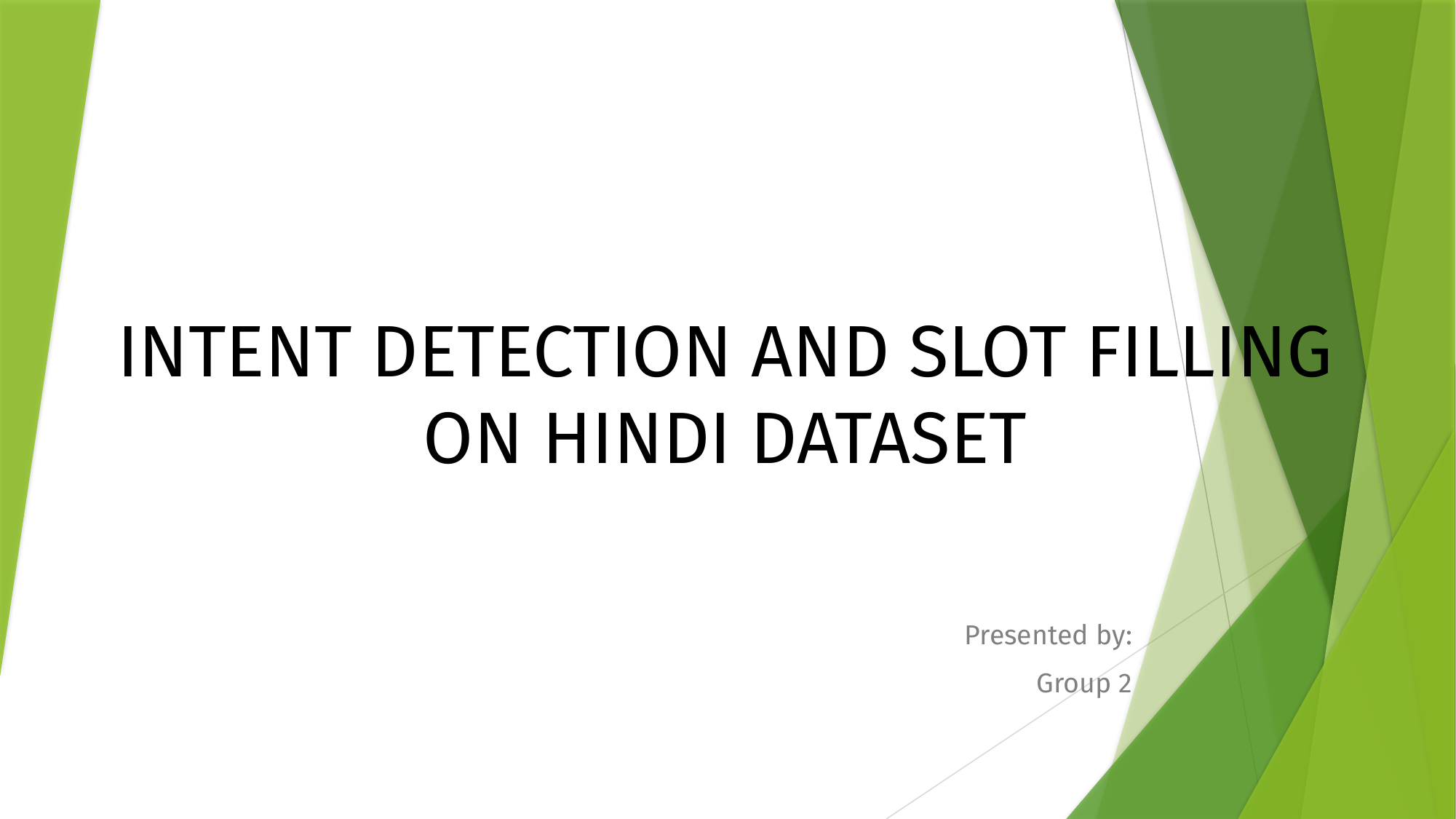

# INTENT DETECTION AND SLOT FILLING ON HINDI DATASET
Presented by:
Group 2